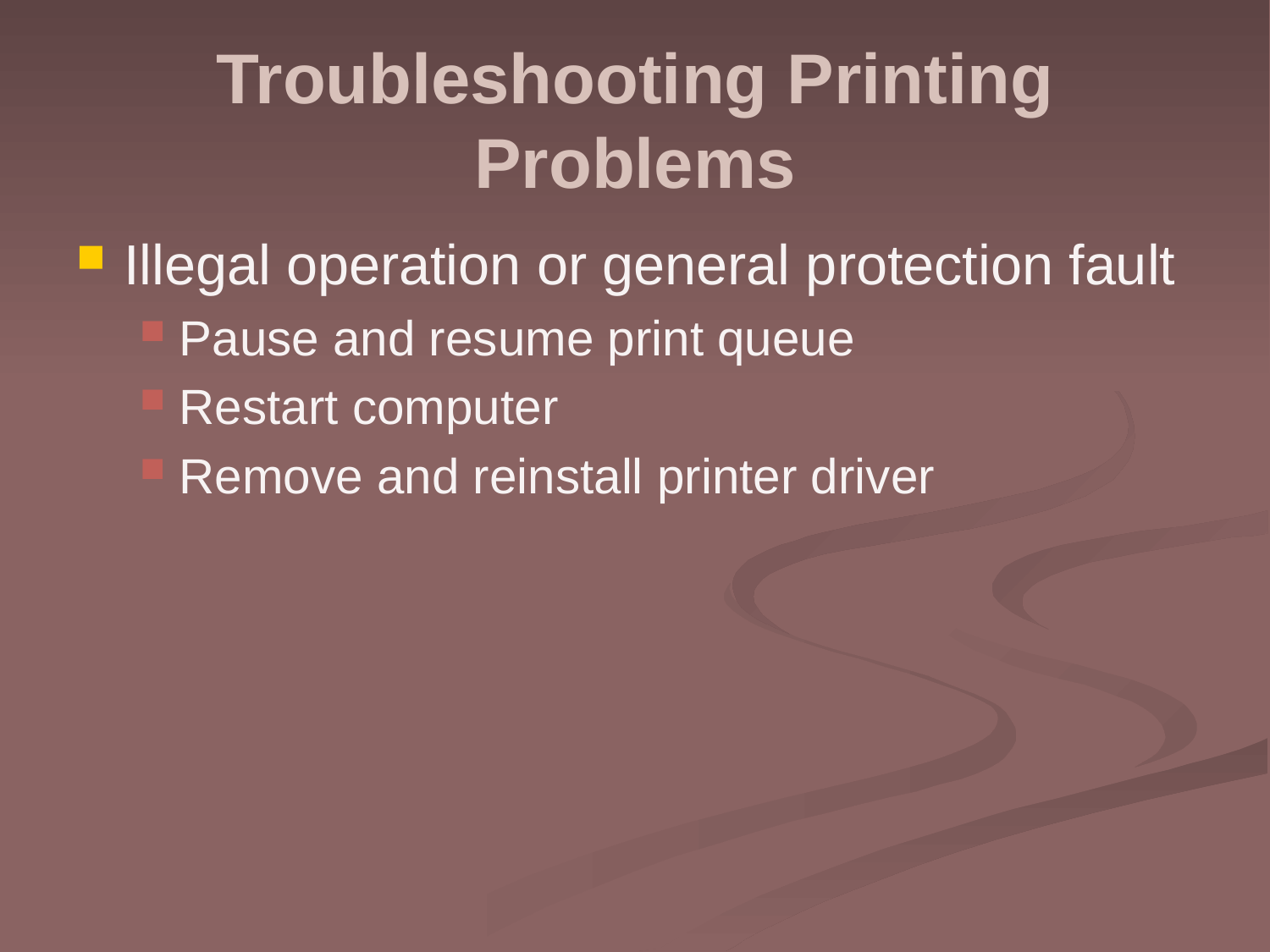

# Troubleshooting Printing Problems
Illegal operation or general protection fault
Pause and resume print queue
Restart computer
Remove and reinstall printer driver